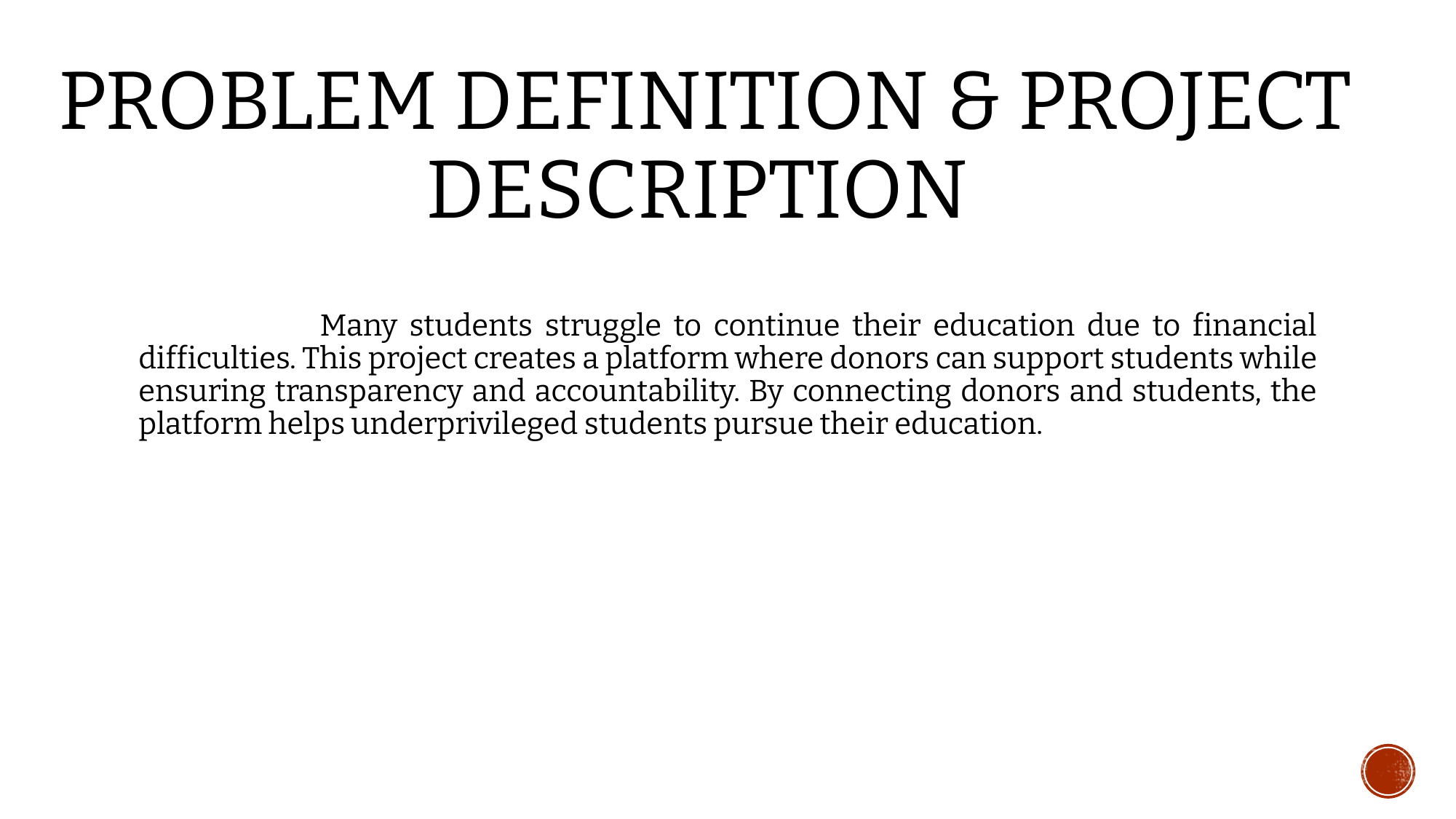

# Problem Definition & Project Description
               Many students struggle to continue their education due to financial difficulties. This project creates a platform where donors can support students while ensuring transparency and accountability. By connecting donors and students, the platform helps underprivileged students pursue their education.